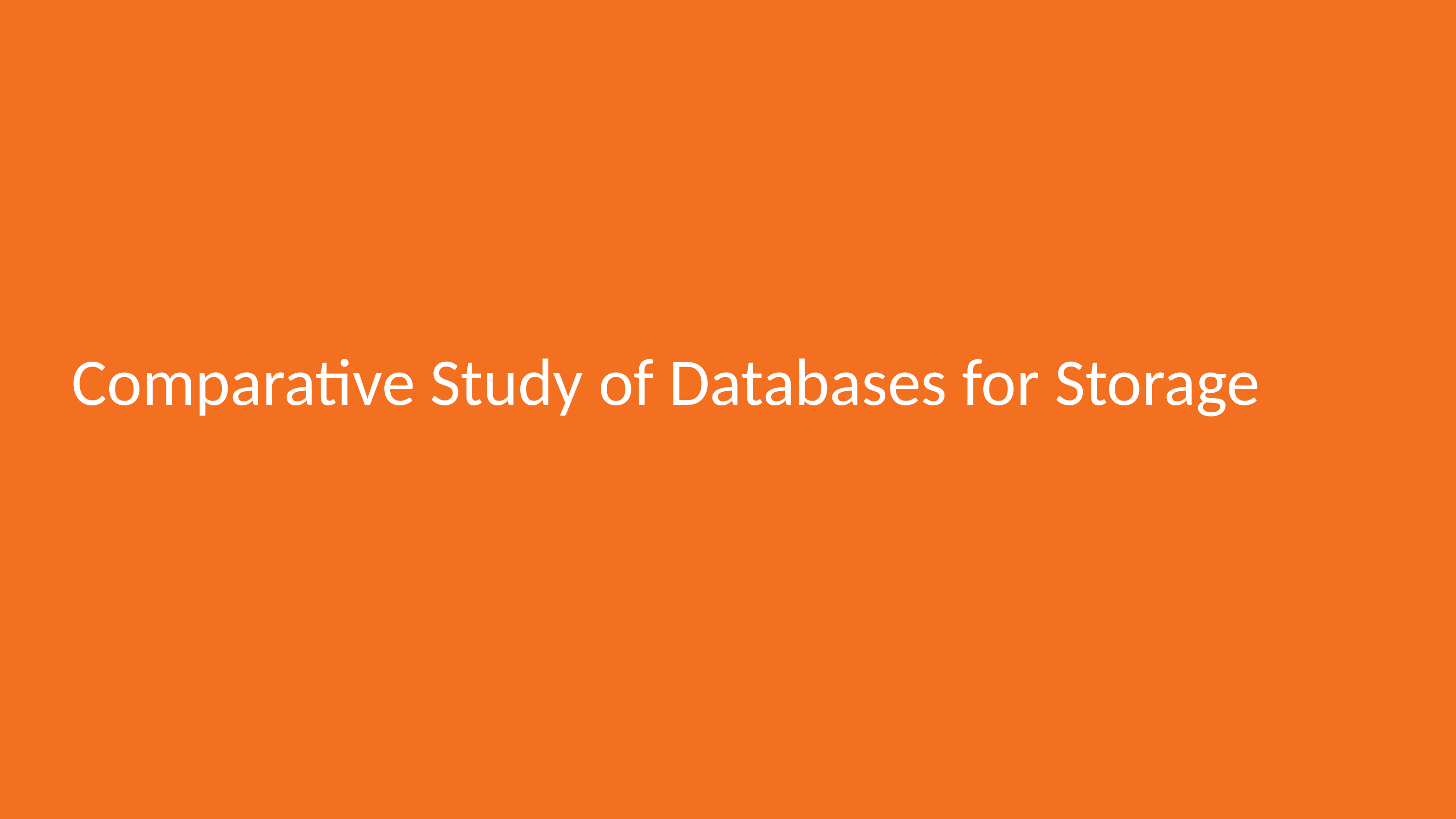

# Comparative Study of Databases for Storage